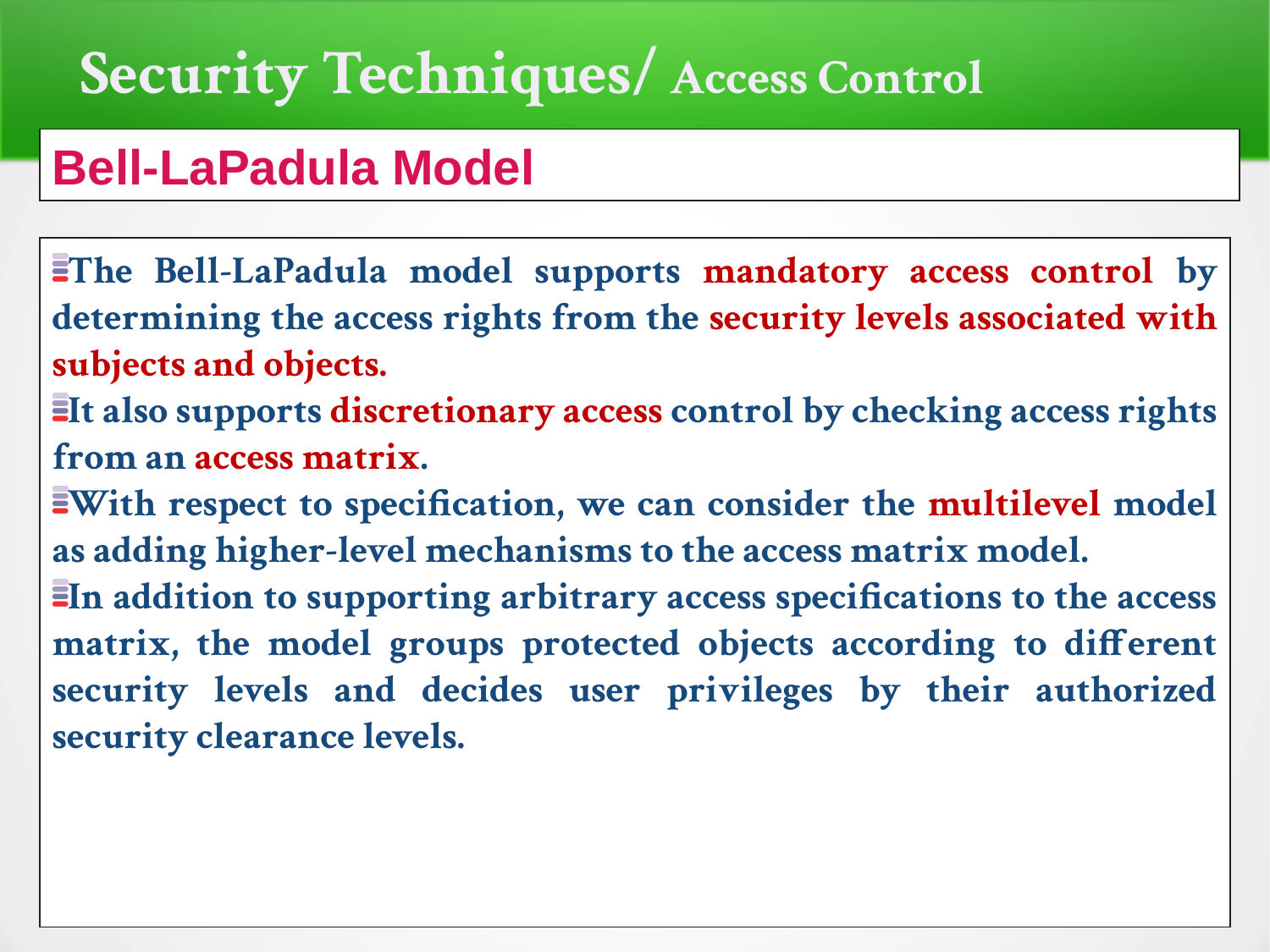

Security Techniques/ Access Control
Bell-LaPadula Model
The Bell-LaPadula model supports mandatory access control by determining the access rights from the security levels associated with subjects and objects.
It also supports discretionary access control by checking access rights from an access matrix.
With respect to specification, we can consider the multilevel model as adding higher-level mechanisms to the access matrix model.
In addition to supporting arbitrary access specifications to the access matrix, the model groups protected objects according to different security levels and decides user privileges by their authorized security clearance levels.